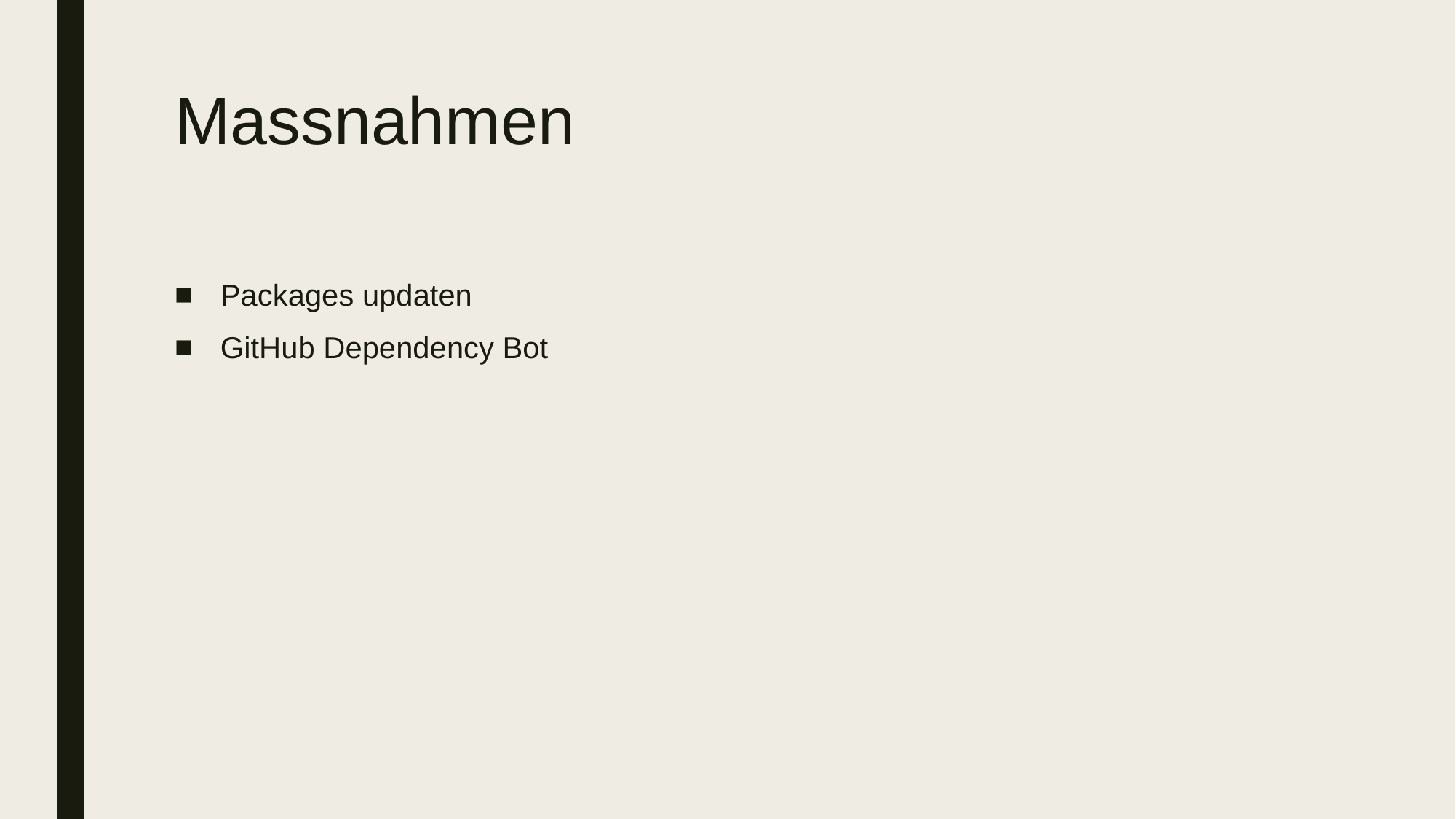

# Massnahmen
Packages updaten
GitHub Dependency Bot